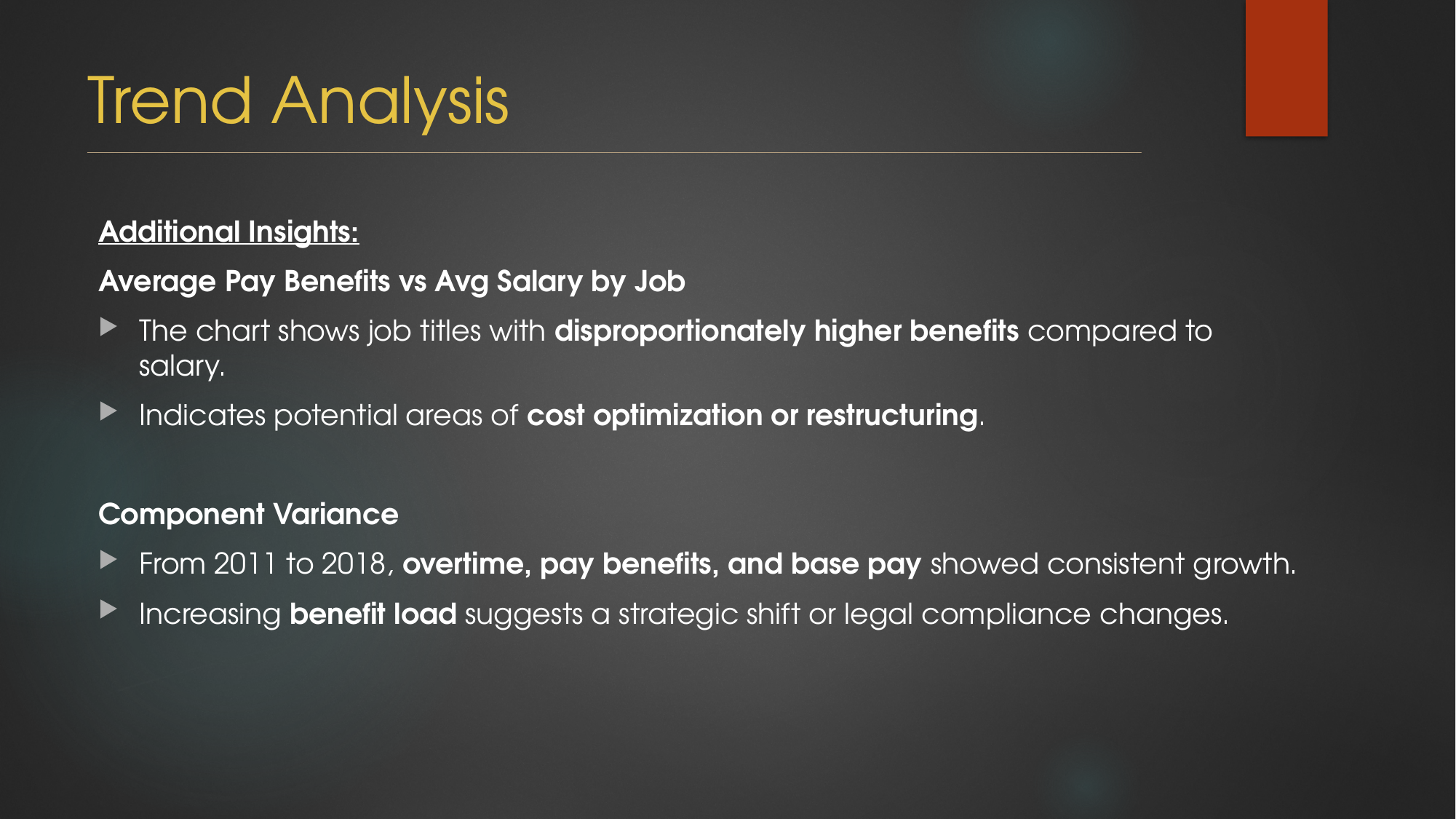

Trend Analysis
Additional Insights:
Average Pay Benefits vs Avg Salary by Job
The chart shows job titles with disproportionately higher benefits compared to salary.
Indicates potential areas of cost optimization or restructuring.

Component Variance
From 2011 to 2018, overtime, pay benefits, and base pay showed consistent growth.
Increasing benefit load suggests a strategic shift or legal compliance changes.